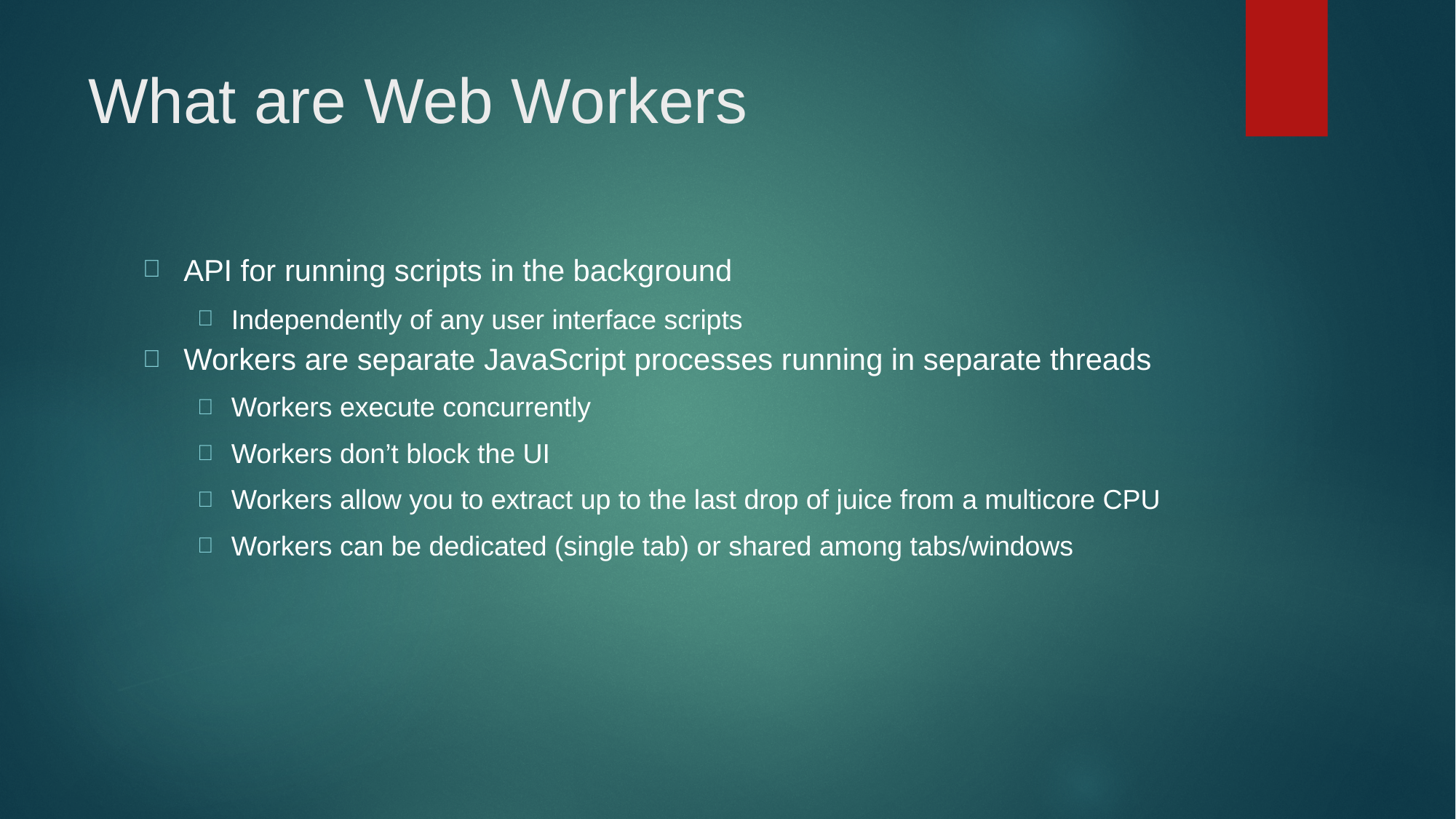

# What are Web Workers
API for running scripts in the background
Independently of any user interface scripts
Workers are separate JavaScript processes running in separate threads
Workers execute concurrently
Workers don’t block the UI
Workers allow you to extract up to the last drop of juice from a multicore CPU
Workers can be dedicated (single tab) or shared among tabs/windows